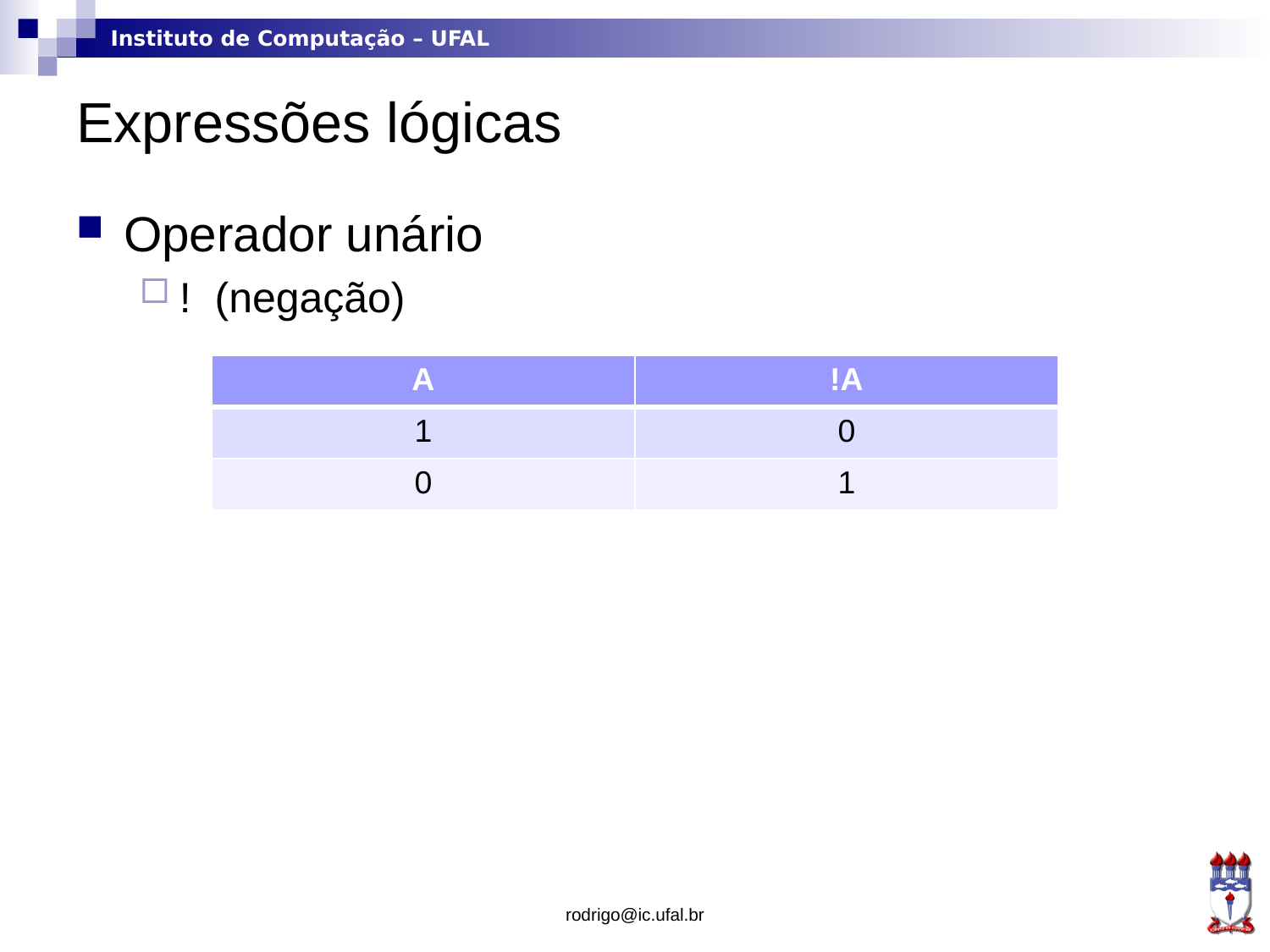

# Expressões lógicas
Operador unário
!  (negação)

| A | !A |
| --- | --- |
| 1 | 0 |
| 0 | 1 |
rodrigo@ic.ufal.br